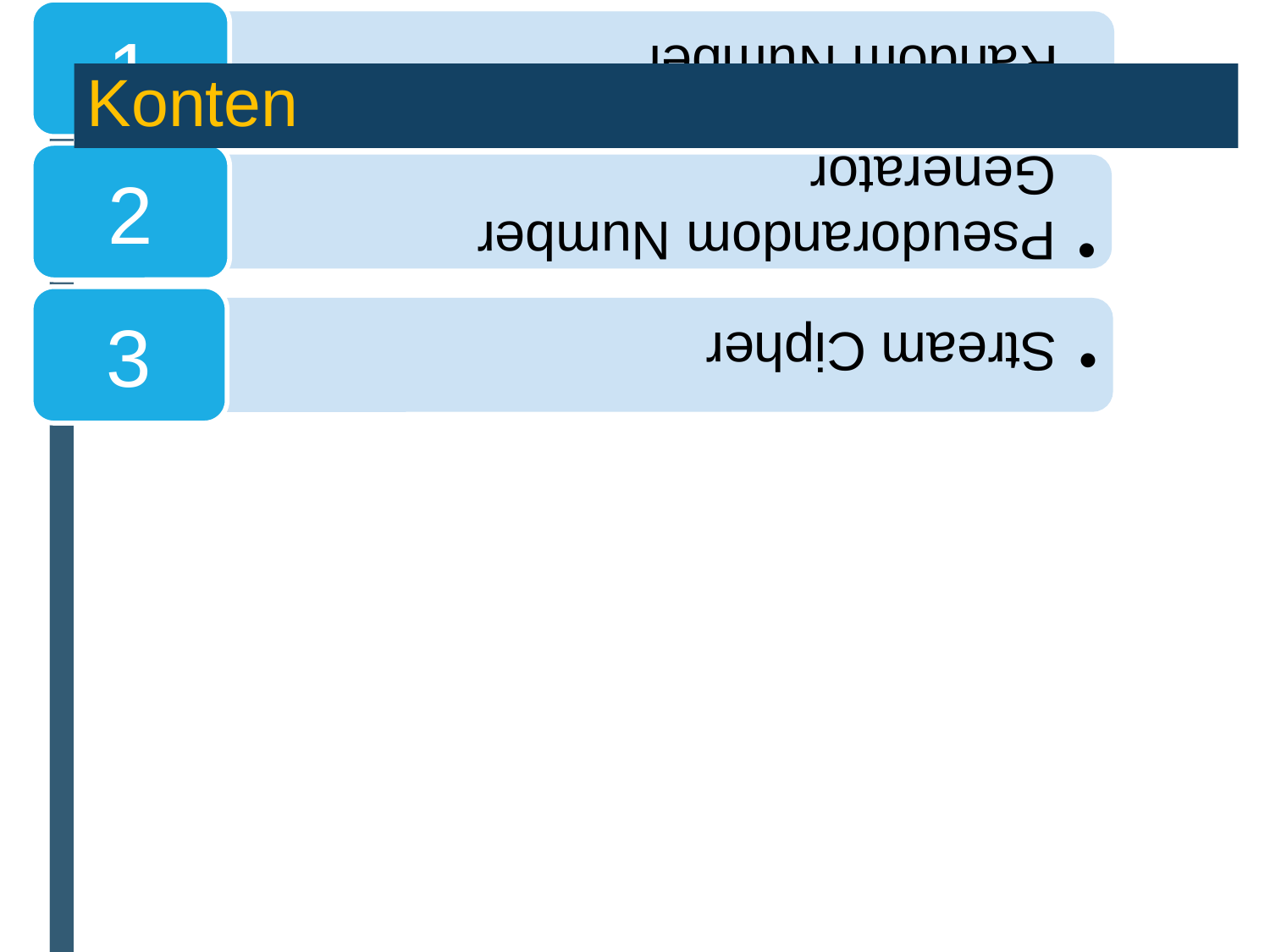

Konten
Random Number
1
Pseudorandom Number Generator
2
Stream Cipher
3